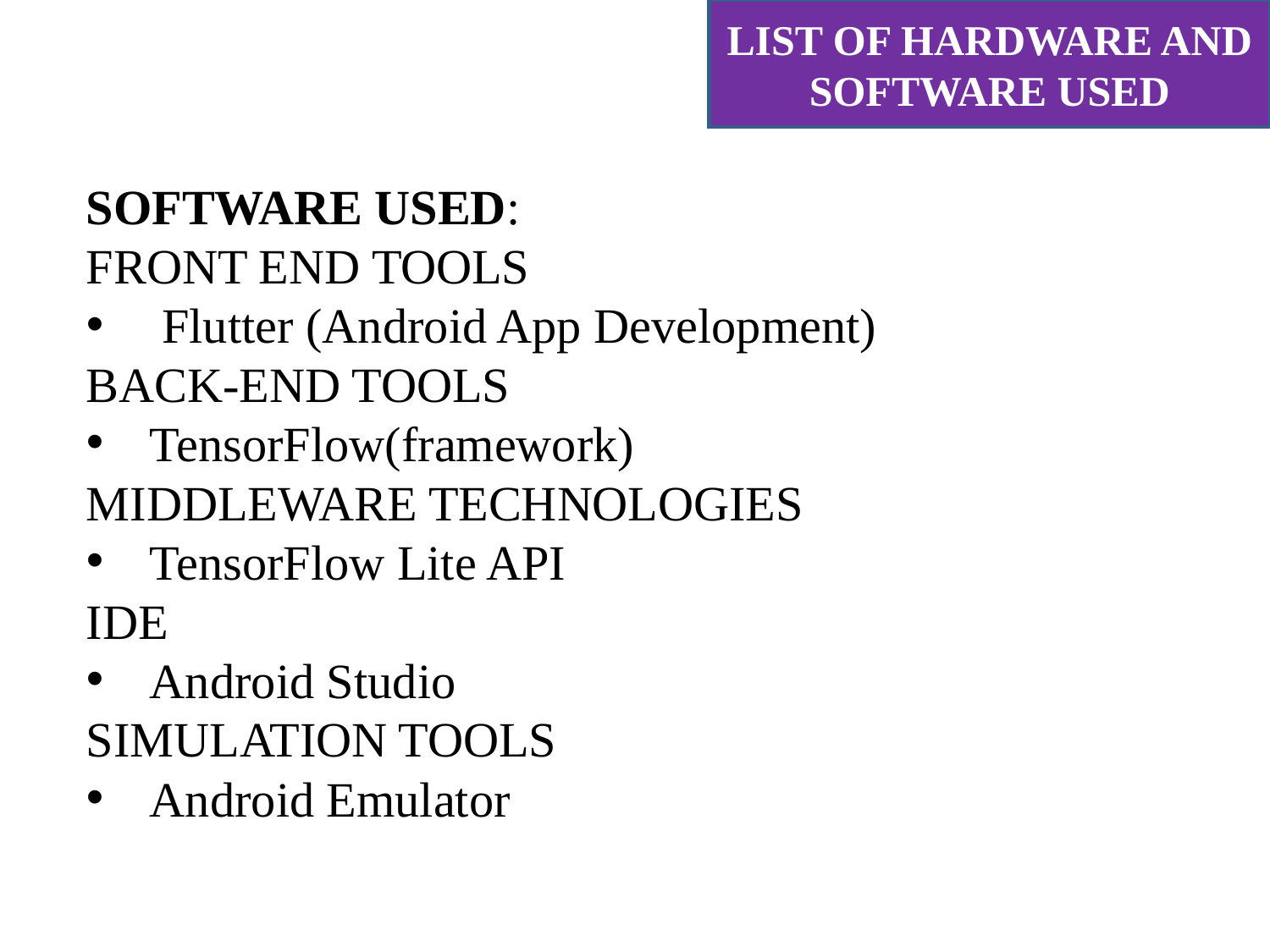

LIST OF HARDWARE AND SOFTWARE USED
SOFTWARE USED:
FRONT END TOOLS
 Flutter (Android App Development)
BACK-END TOOLS
TensorFlow(framework)
MIDDLEWARE TECHNOLOGIES
TensorFlow Lite API
IDE
Android Studio
SIMULATION TOOLS
Android Emulator